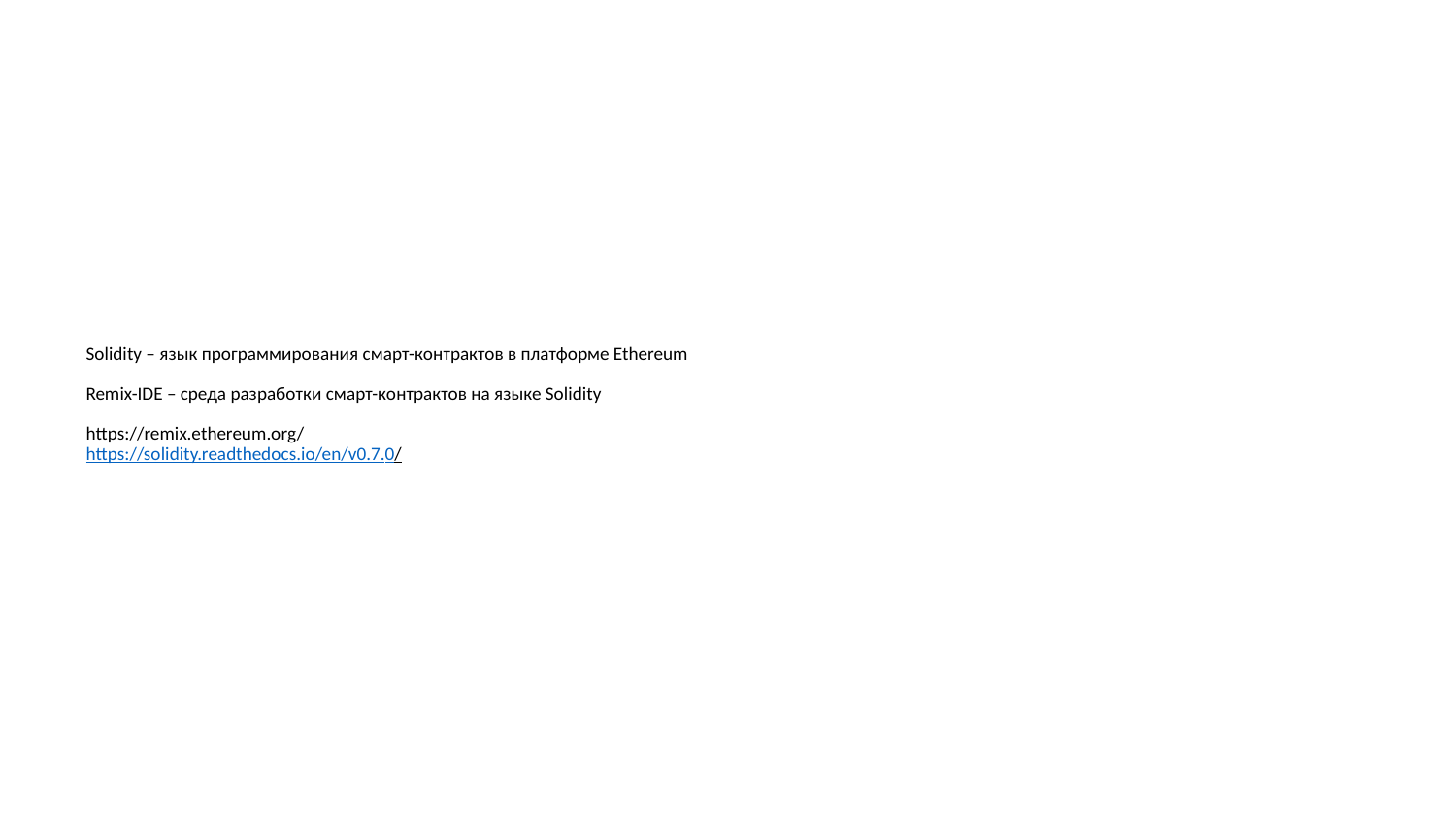

# Solidity – язык программирования смарт-контрактов в платформе Ethereum Remix-IDE – среда разработки смарт-контрактов на языке Solidity https://remix.ethereum.org/ https://solidity.readthedocs.io/en/v0.7.0/